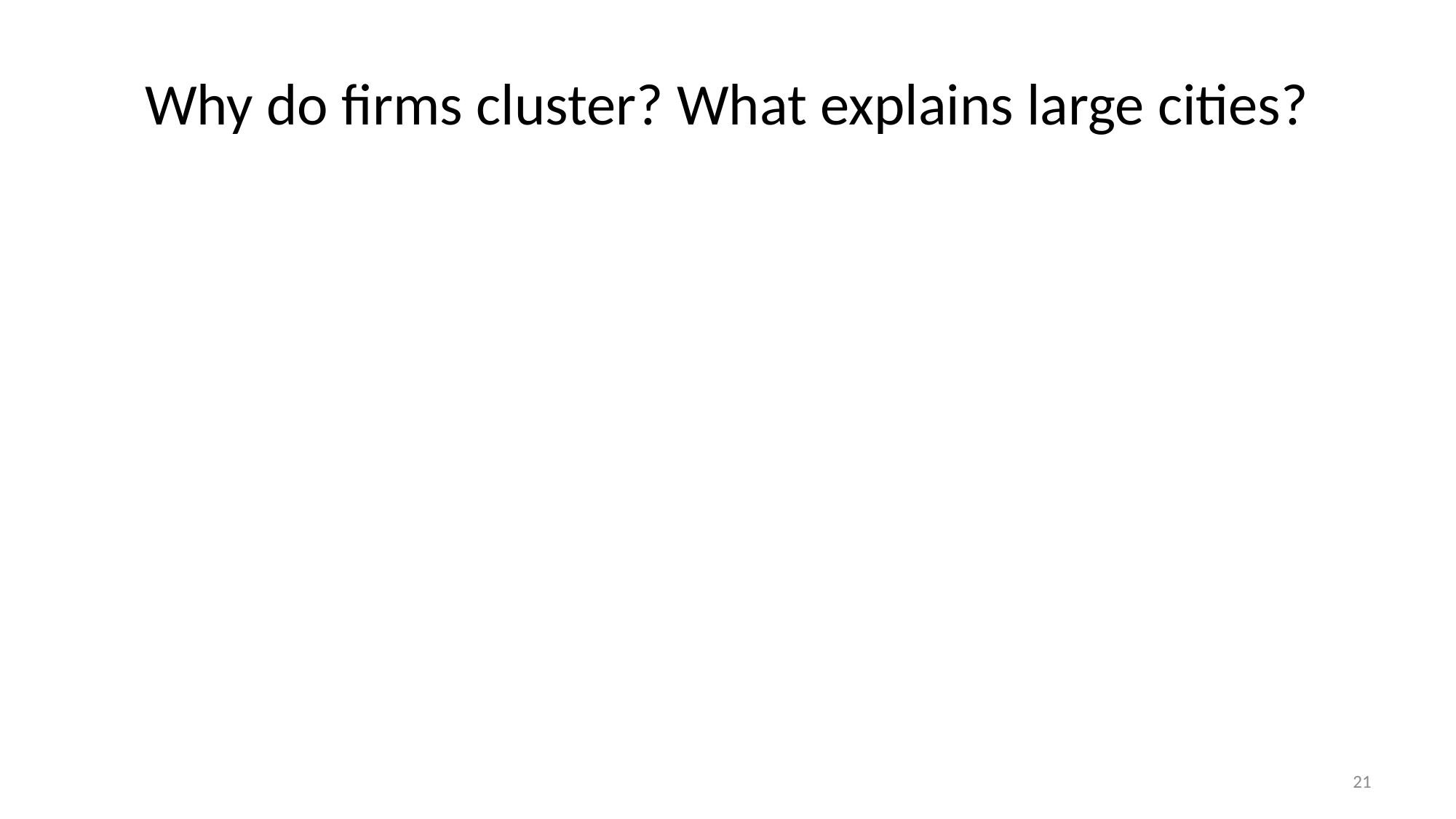

# Why do firms cluster? What explains large cities?

21